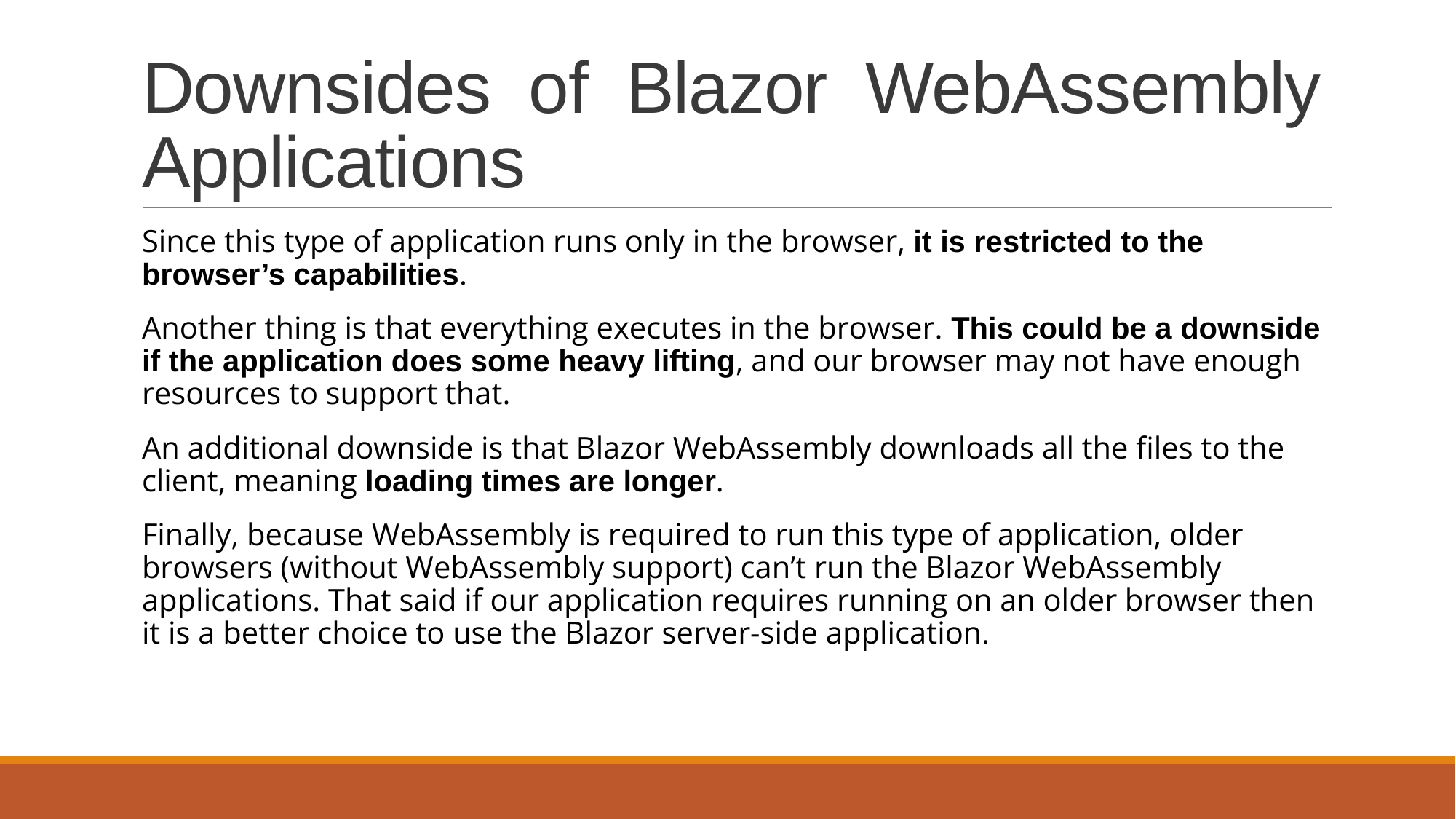

# Downsides of Blazor WebAssembly Applications
Since this type of application runs only in the browser, it is restricted to the browser’s capabilities.
Another thing is that everything executes in the browser. This could be a downside if the application does some heavy lifting, and our browser may not have enough resources to support that.
An additional downside is that Blazor WebAssembly downloads all the files to the client, meaning loading times are longer.
Finally, because WebAssembly is required to run this type of application, older browsers (without WebAssembly support) can’t run the Blazor WebAssembly applications. That said if our application requires running on an older browser then it is a better choice to use the Blazor server-side application.